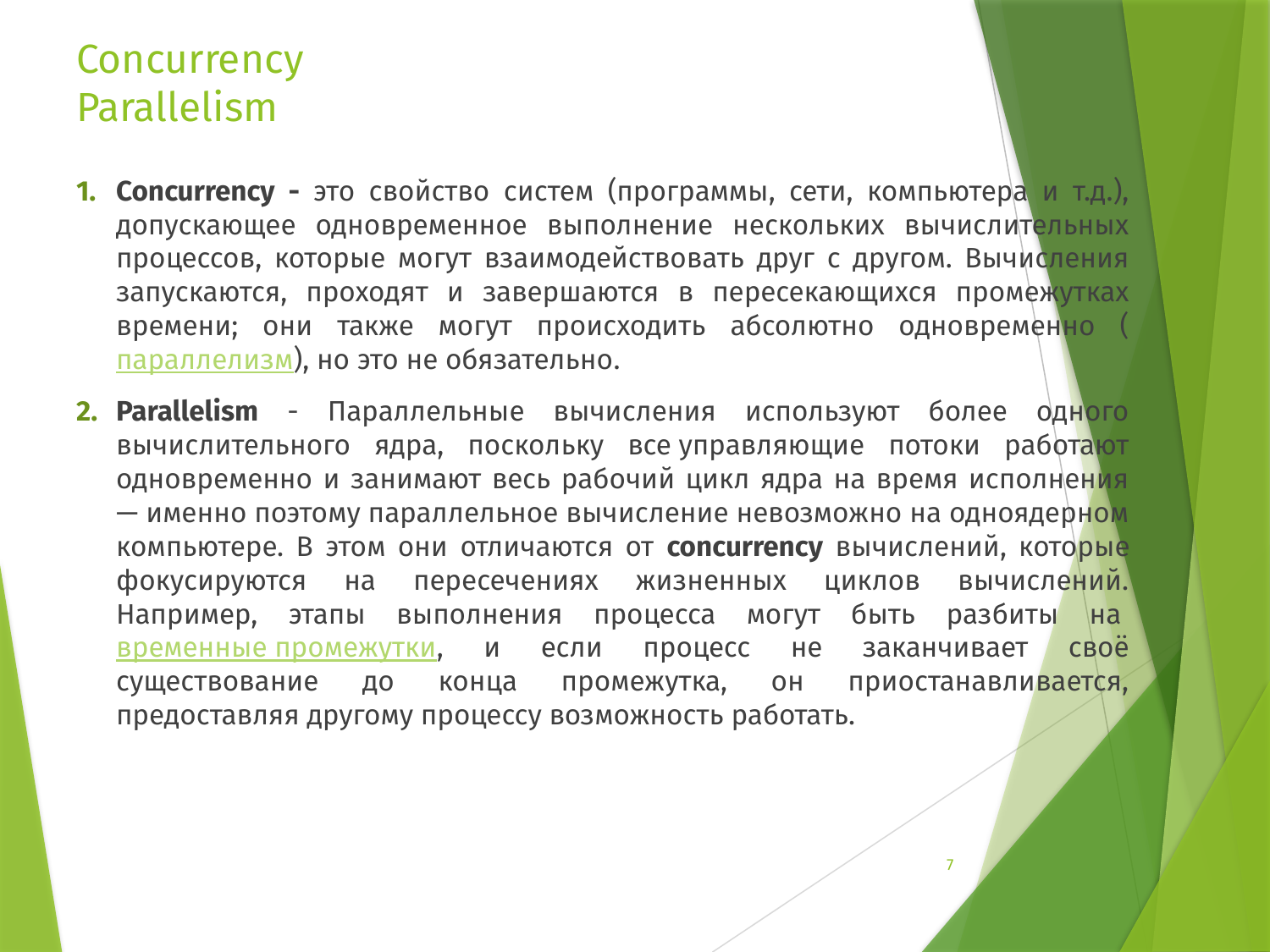

# Concurrency Parallelism
Concurrency - это свойство систем (программы, сети, компьютера и т.д.), допускающее одновременное выполнение нескольких вычислительных процессов, которые могут взаимодействовать друг с другом. Вычисления запускаются, проходят и завершаются в пересекающихся промежутках времени; они также могут происходить абсолютно одновременно (параллелизм), но это не обязательно.
Parallelism - Параллельные вычисления используют более одного вычислительного ядра, поскольку все управляющие потоки работают одновременно и занимают весь рабочий цикл ядра на время исполнения — именно поэтому параллельное вычисление невозможно на одноядерном компьютере. В этом они отличаются от concurrency вычислений, которые фокусируются на пересечениях жизненных циклов вычислений. Например, этапы выполнения процесса могут быть разбиты на временные промежутки, и если процесс не заканчивает своё существование до конца промежутка, он приостанавливается, предоставляя другому процессу возможность работать.

7